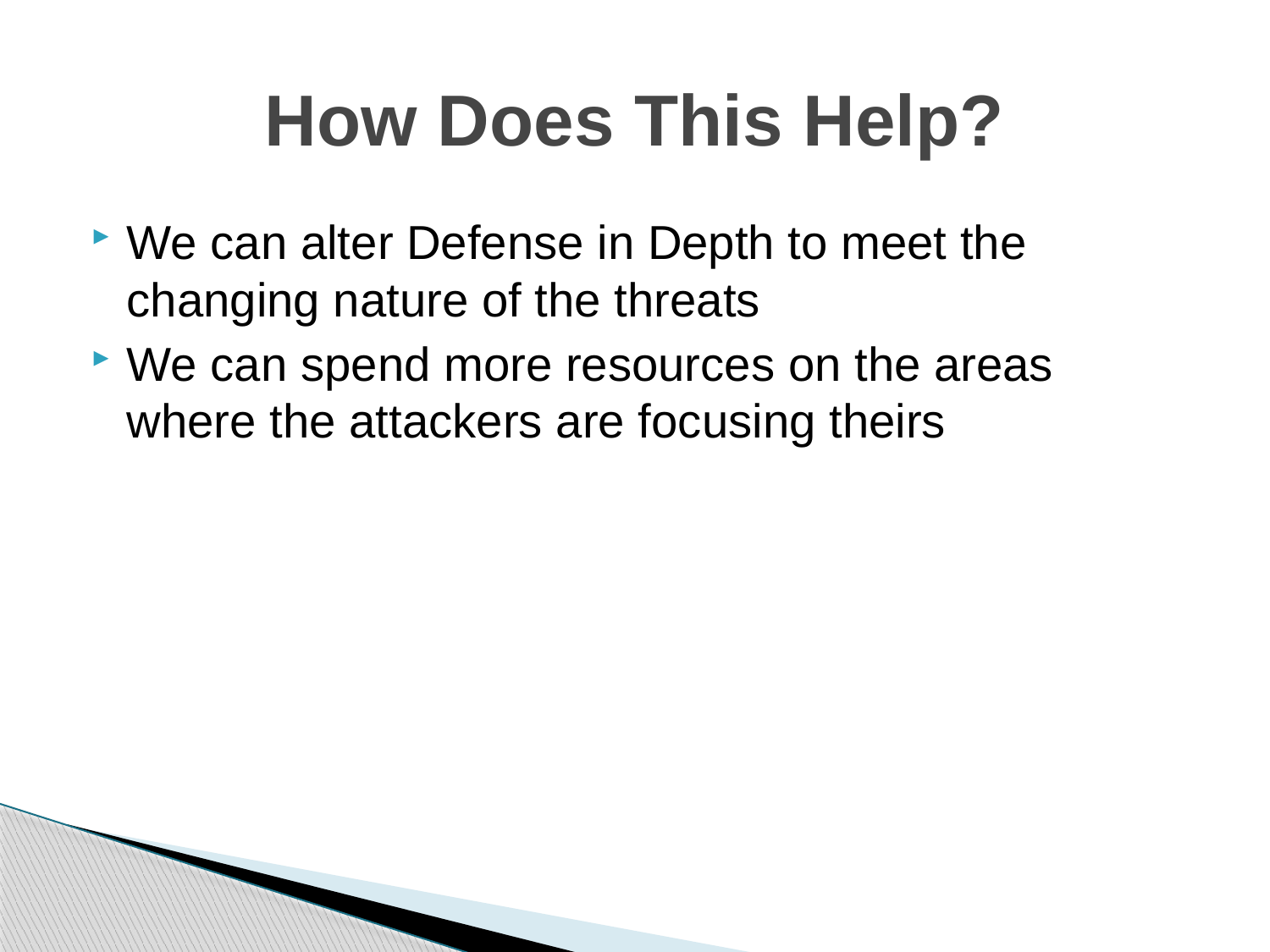

# How Does This Help?
We can alter Defense in Depth to meet the changing nature of the threats
We can spend more resources on the areas where the attackers are focusing theirs